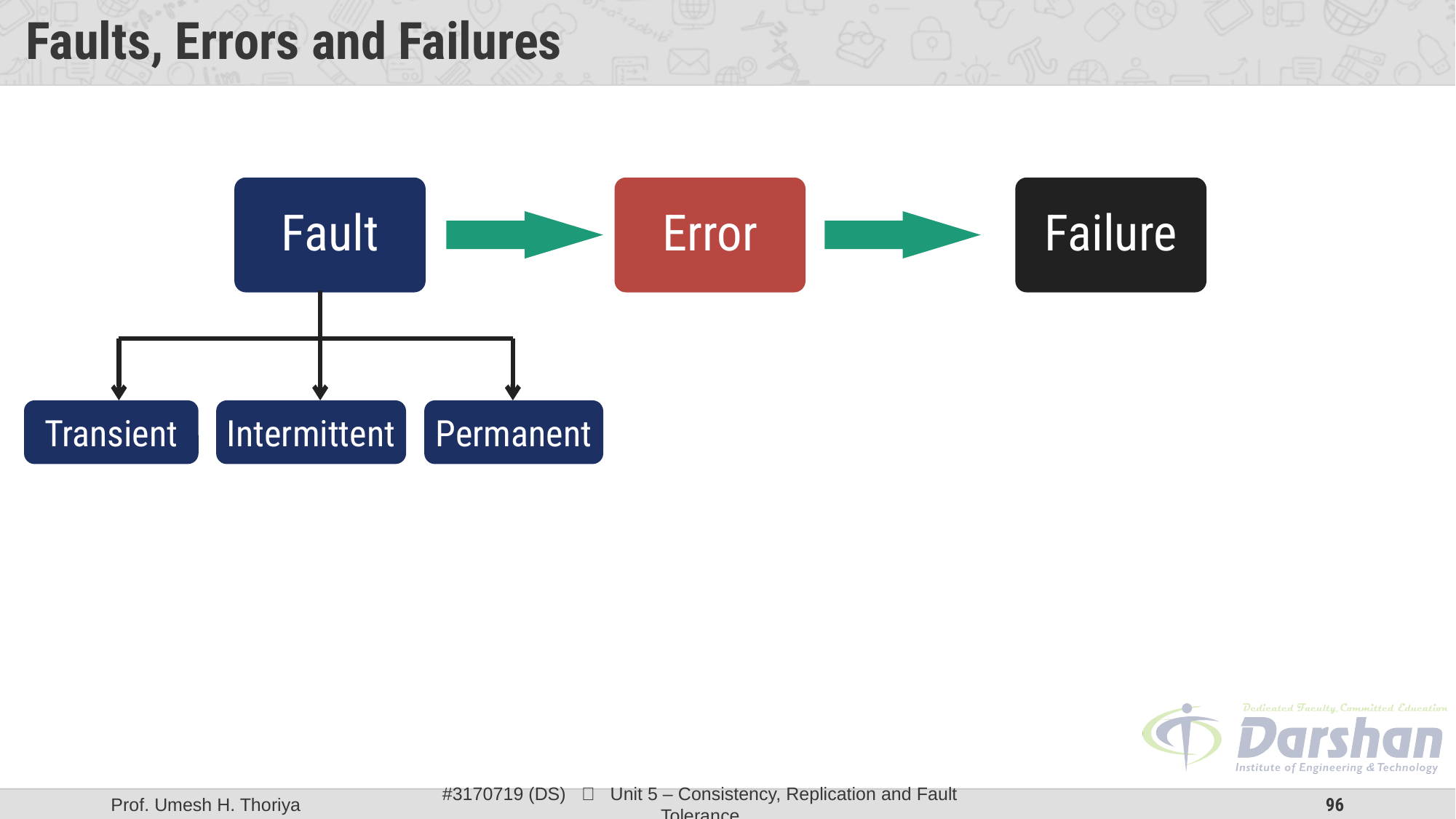

# Faults, Errors and Failures

Fault
Error
Failure

Transient
Intermittent
Permanent